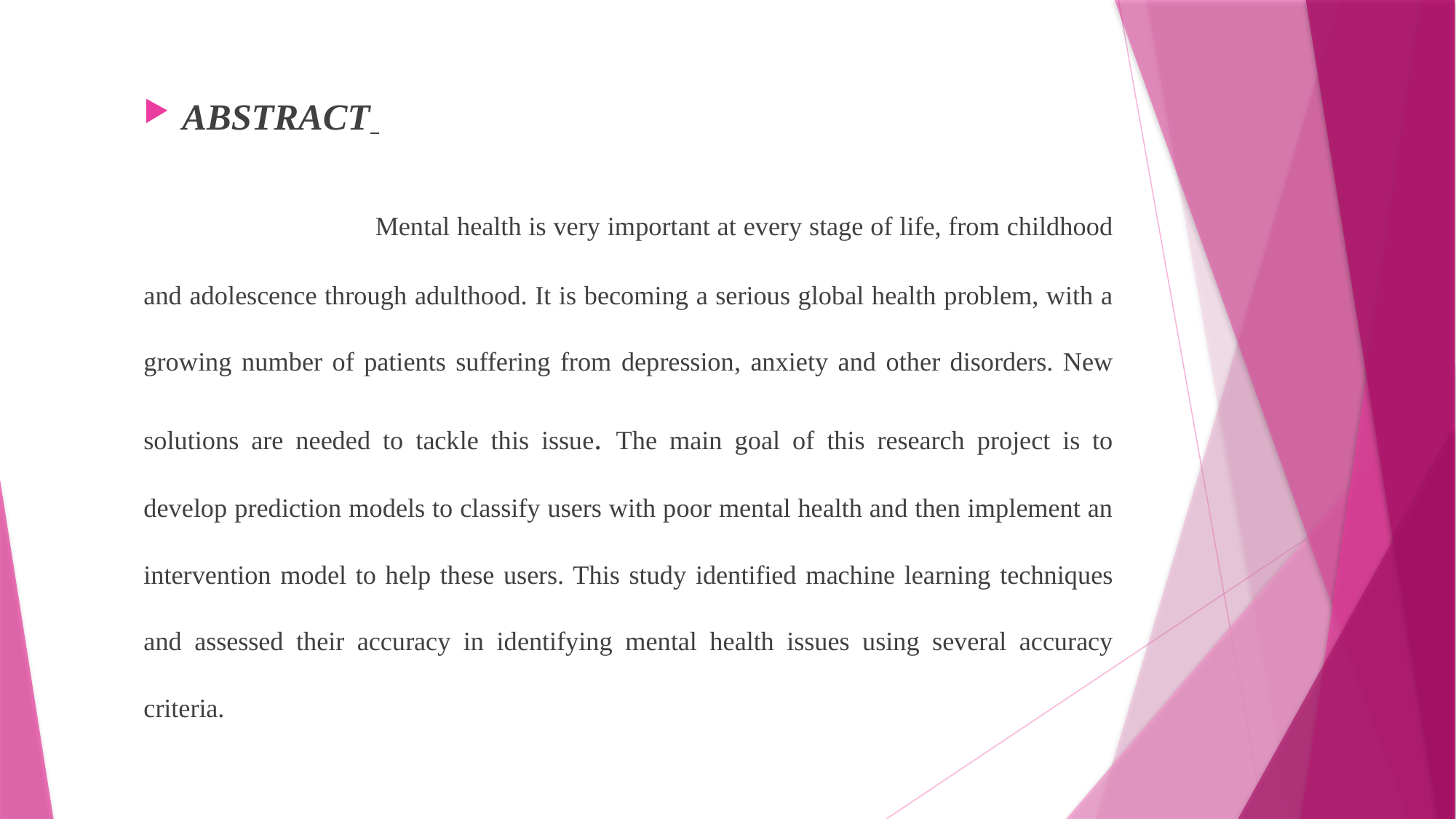

ABSTRACT
                      Mental health is very important at every stage of life, from childhood and adolescence through adulthood. It is becoming a serious global health problem, with a growing number of patients suffering from depression, anxiety and other disorders. New solutions are needed to tackle this issue. The main goal of this research project is to develop prediction models to classify users with poor mental health and then implement an intervention model to help these users. This study identified machine learning techniques and assessed their accuracy in identifying mental health issues using several accuracy criteria.